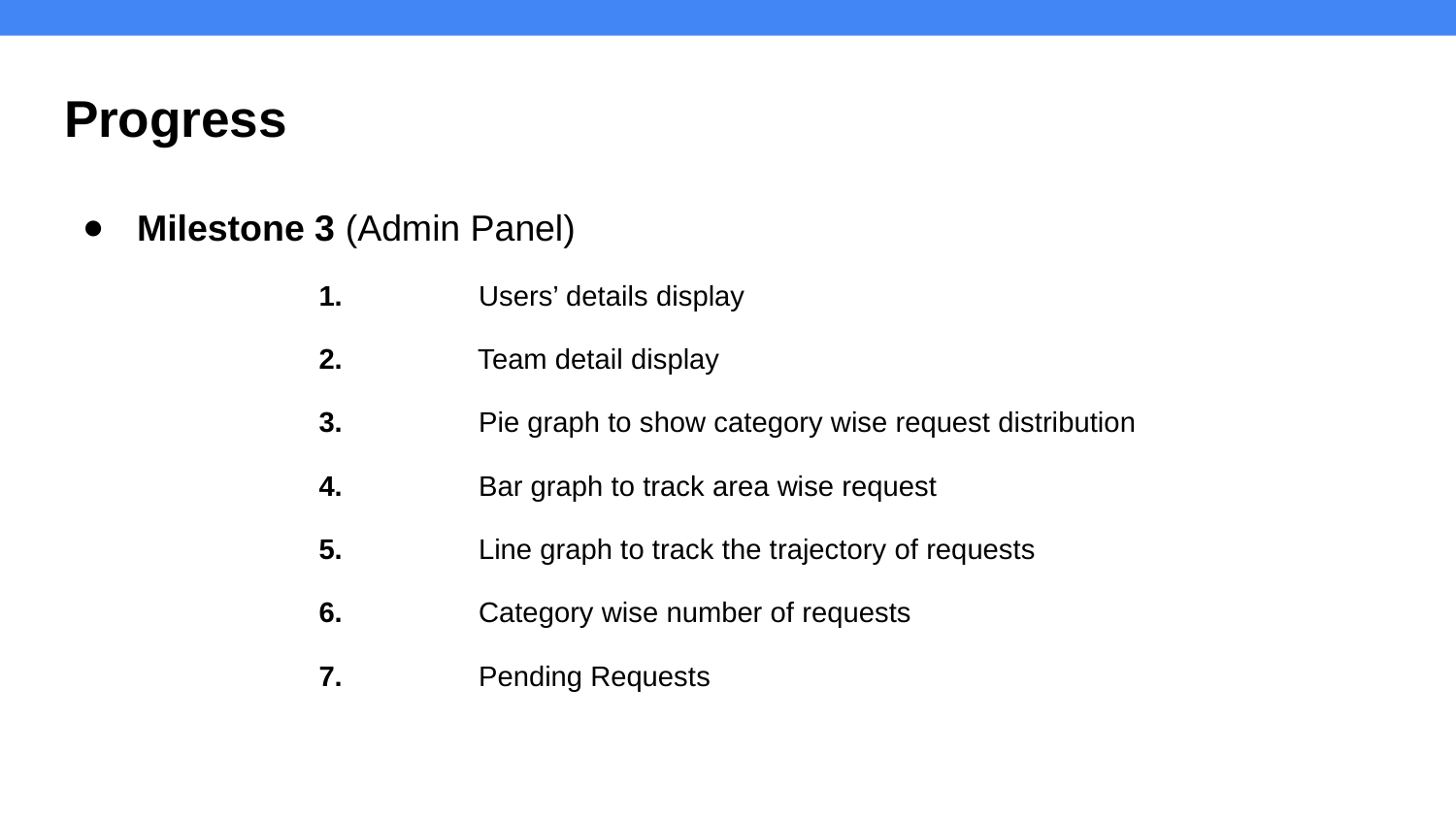

# Progress
Milestone 3 (Admin Panel)
1.                 Users’ details display
2.                 Team detail display
3.                 Pie graph to show category wise request distribution
4.                 Bar graph to track area wise request
5.                 Line graph to track the trajectory of requests
6.                 Category wise number of requests
7.                 Pending Requests